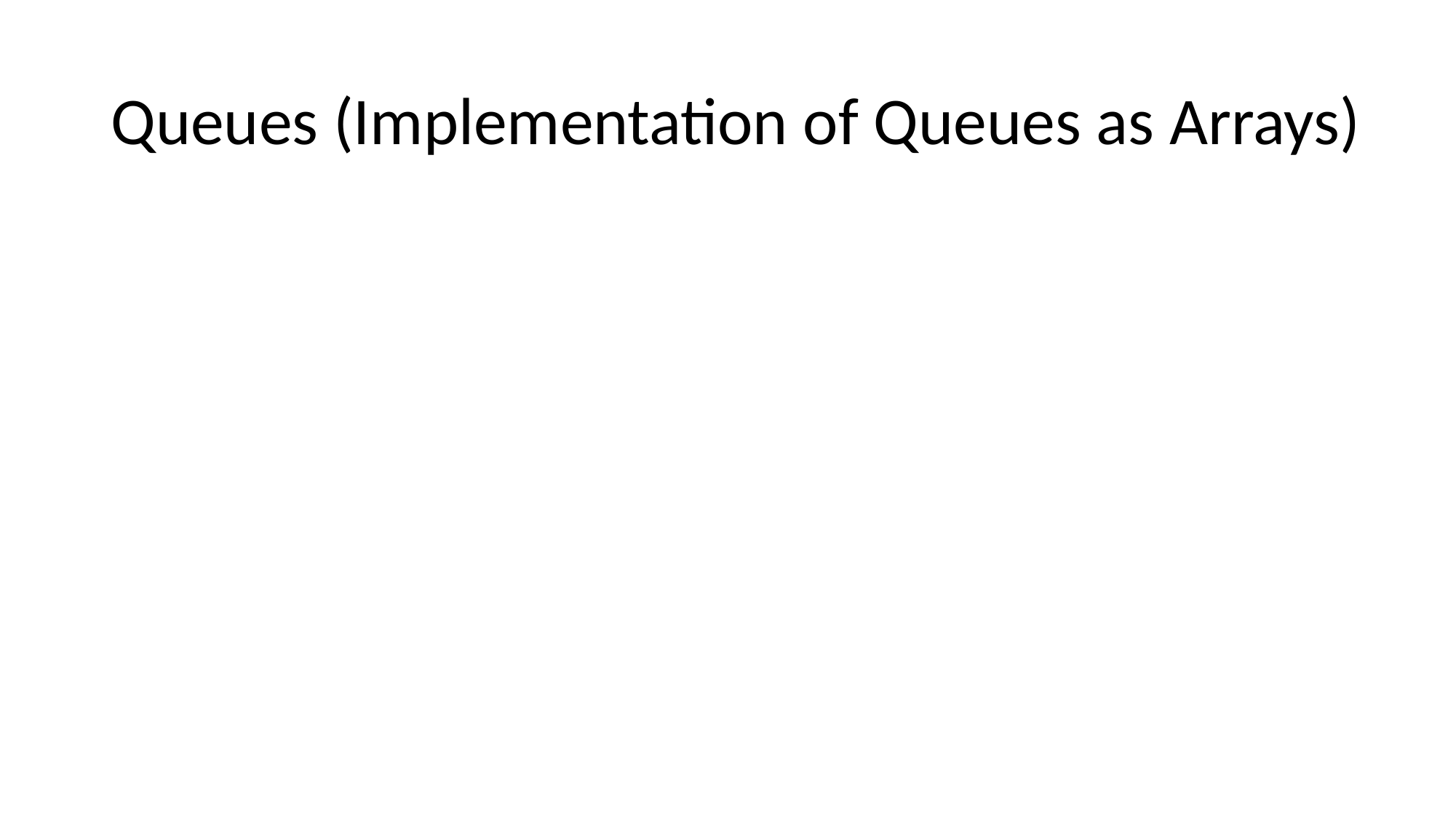

# Queues (Implementation of Queues as Arrays)